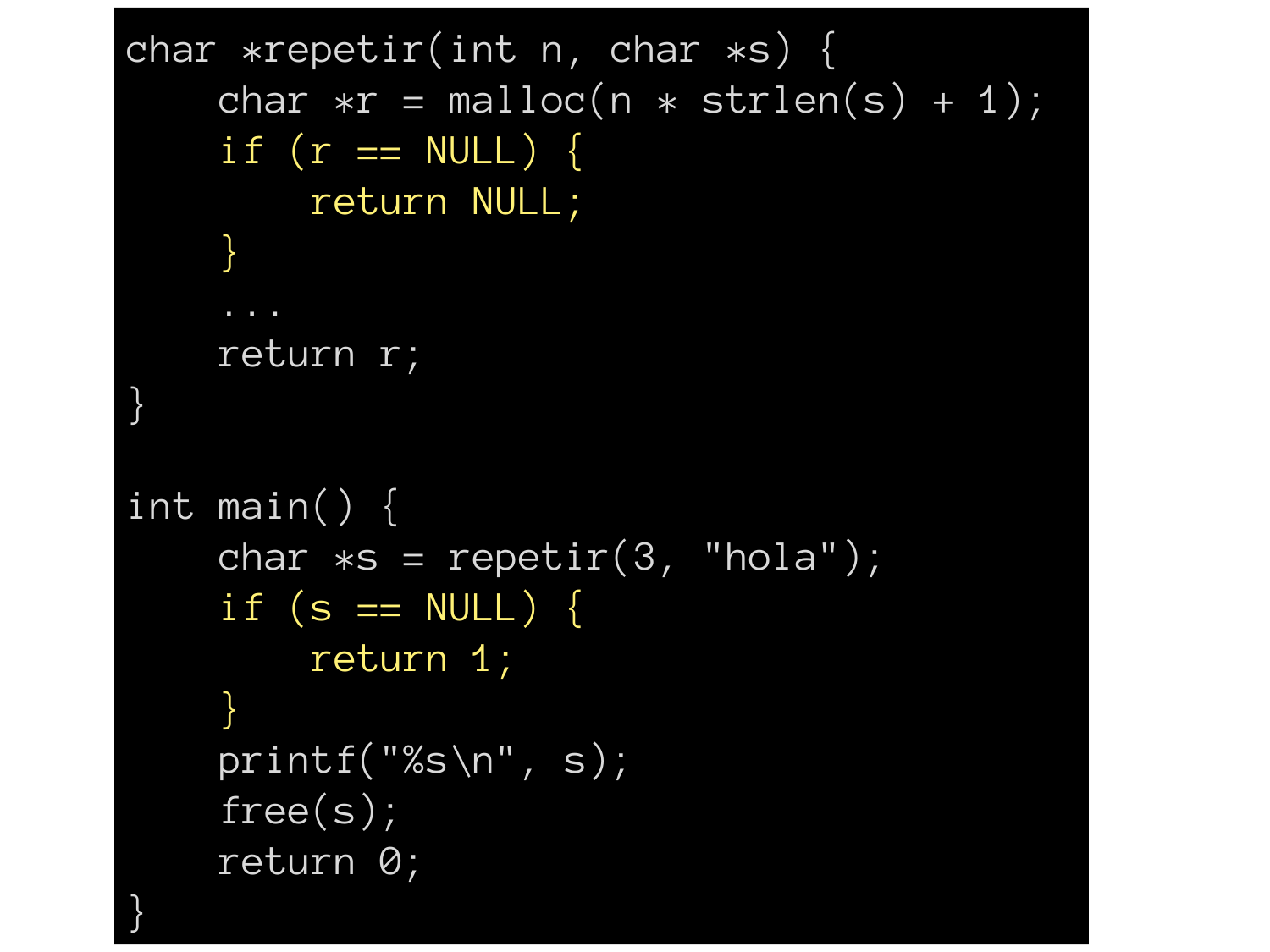

char *repetir(int n, char *s) {
    char *r = malloc(n * strlen(s) + 1);
    if (r == NULL) {
        return NULL;
    }
    ...
    return r;
}

int main() {
    char *s = repetir(3, "hola");
    if (s == NULL) {
        return 1;
    }
    printf("%s\n", s);
    free(s);
    return 0;
}